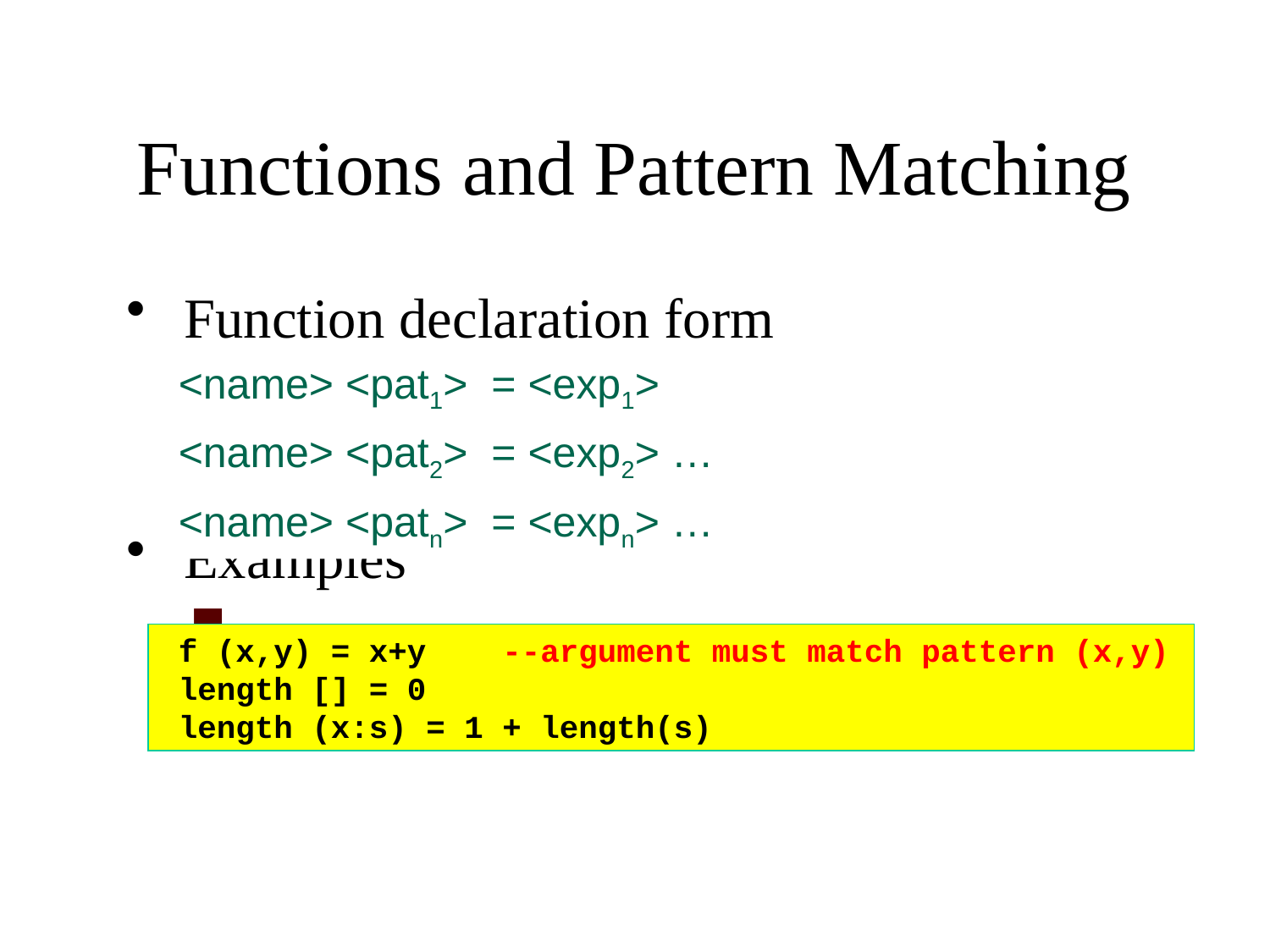

Functions and Pattern Matching
Function declaration form

Examples

<name> <pat1>  = <exp1>
<name> <pat2>  = <exp2> …
<name> <patn>  = <expn> …
f (x,y) = x+y    --argument must match pattern (x,y)
length [] = 0
length (x:s) = 1 + length(s)